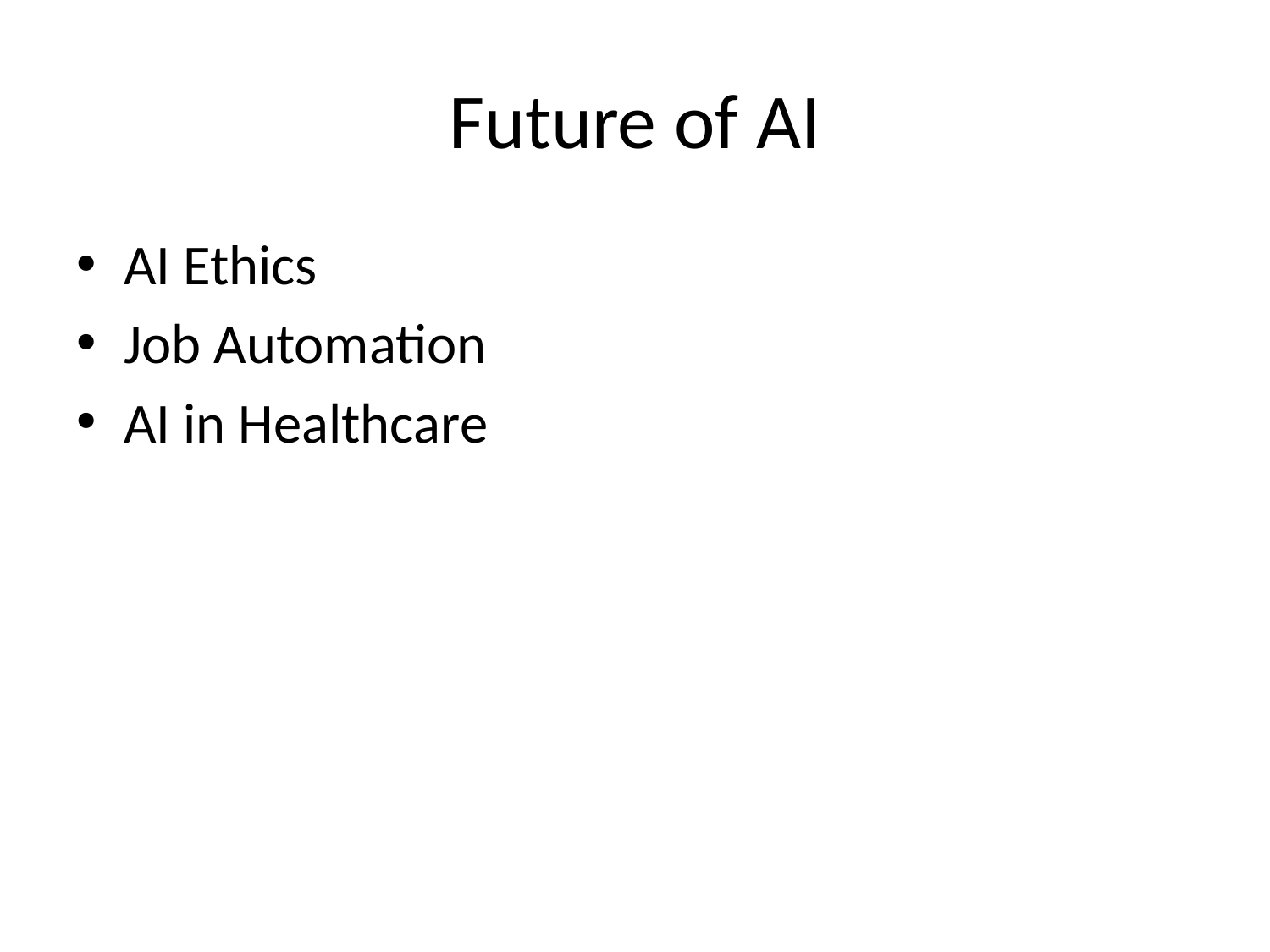

# Future of AI
AI Ethics
Job Automation
AI in Healthcare